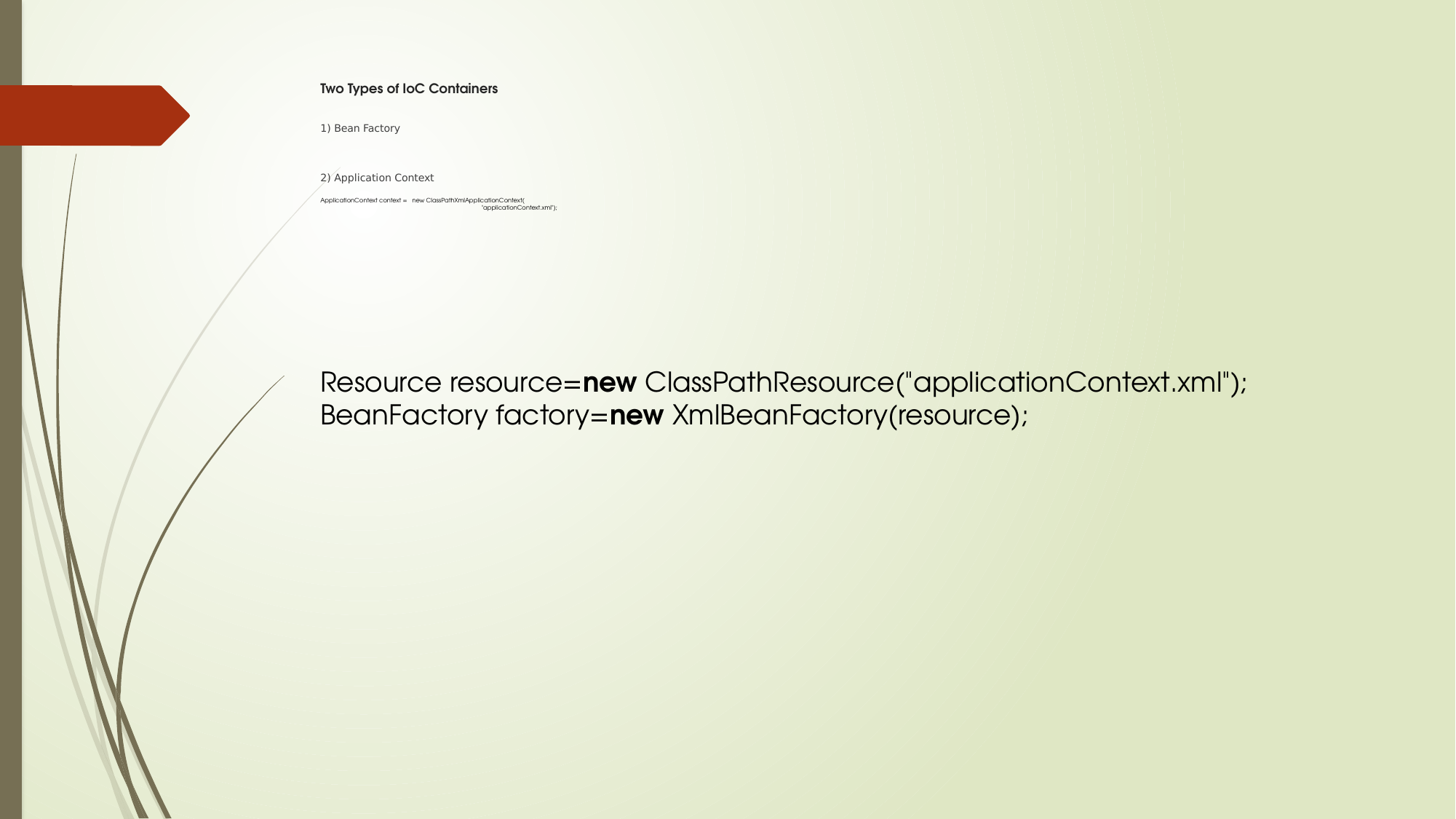

# Two Types of IoC Containers 1) Bean Factory 2) Application Context ApplicationContext context =   new ClassPathXmlApplicationContext( "applicationContext.xml");
Resource resource=new ClassPathResource("applicationContext.xml");
BeanFactory factory=new XmlBeanFactory(resource);